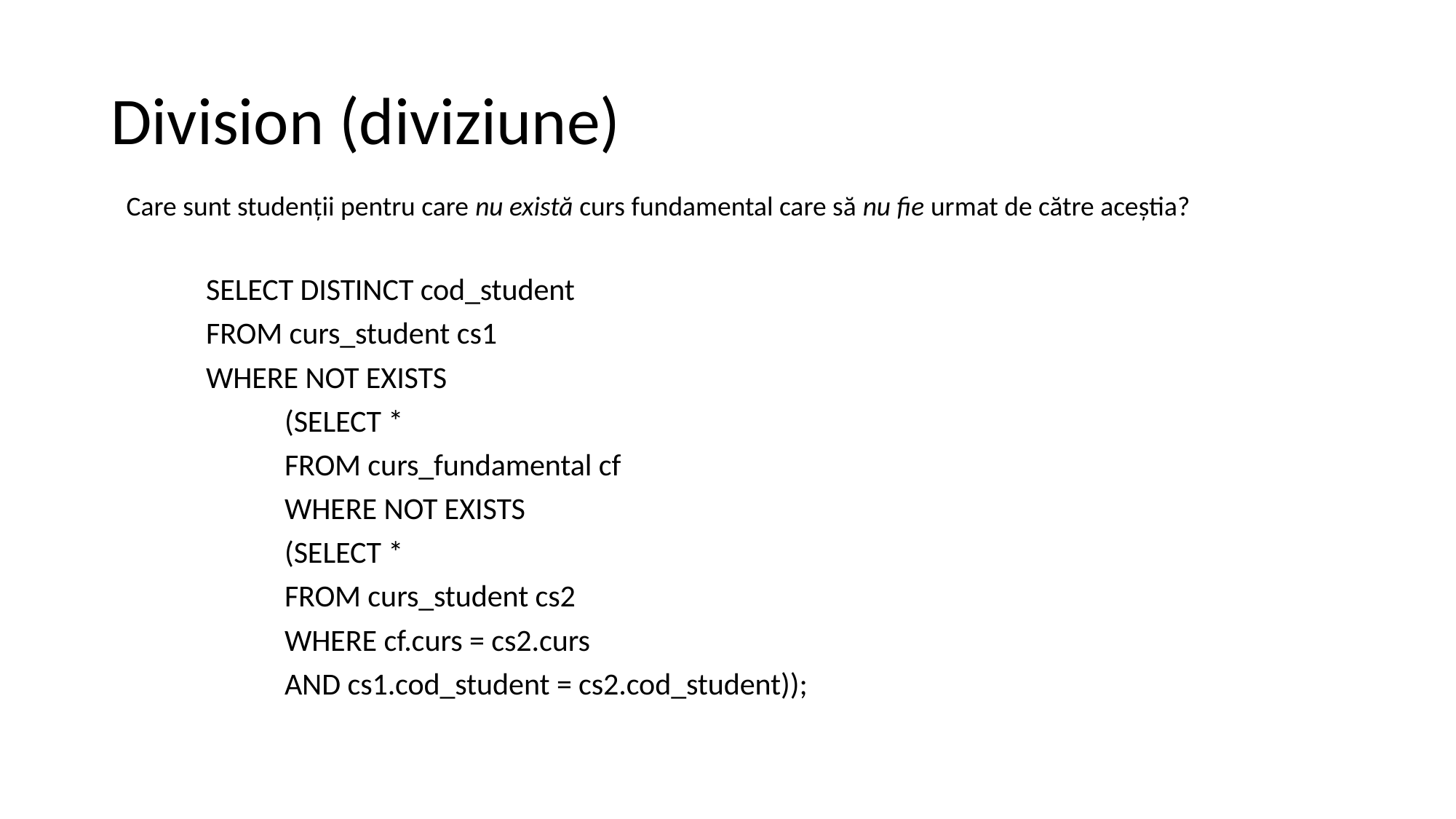

curs_student                     curs
                                   fundamental
# Division (diviziune)
Care sunt studenţii pentru care nu există curs fundamental care să nu fie urmat de către aceştia?
SELECT DISTINCT cod_student
FROM curs_student cs1
WHERE NOT EXISTS
	(SELECT *
	FROM curs_fundamental cf
	WHERE NOT EXISTS
		(SELECT *
		FROM curs_student cs2
		WHERE cf.curs = cs2.curs
		AND cs1.cod_student = cs2.cod_student));